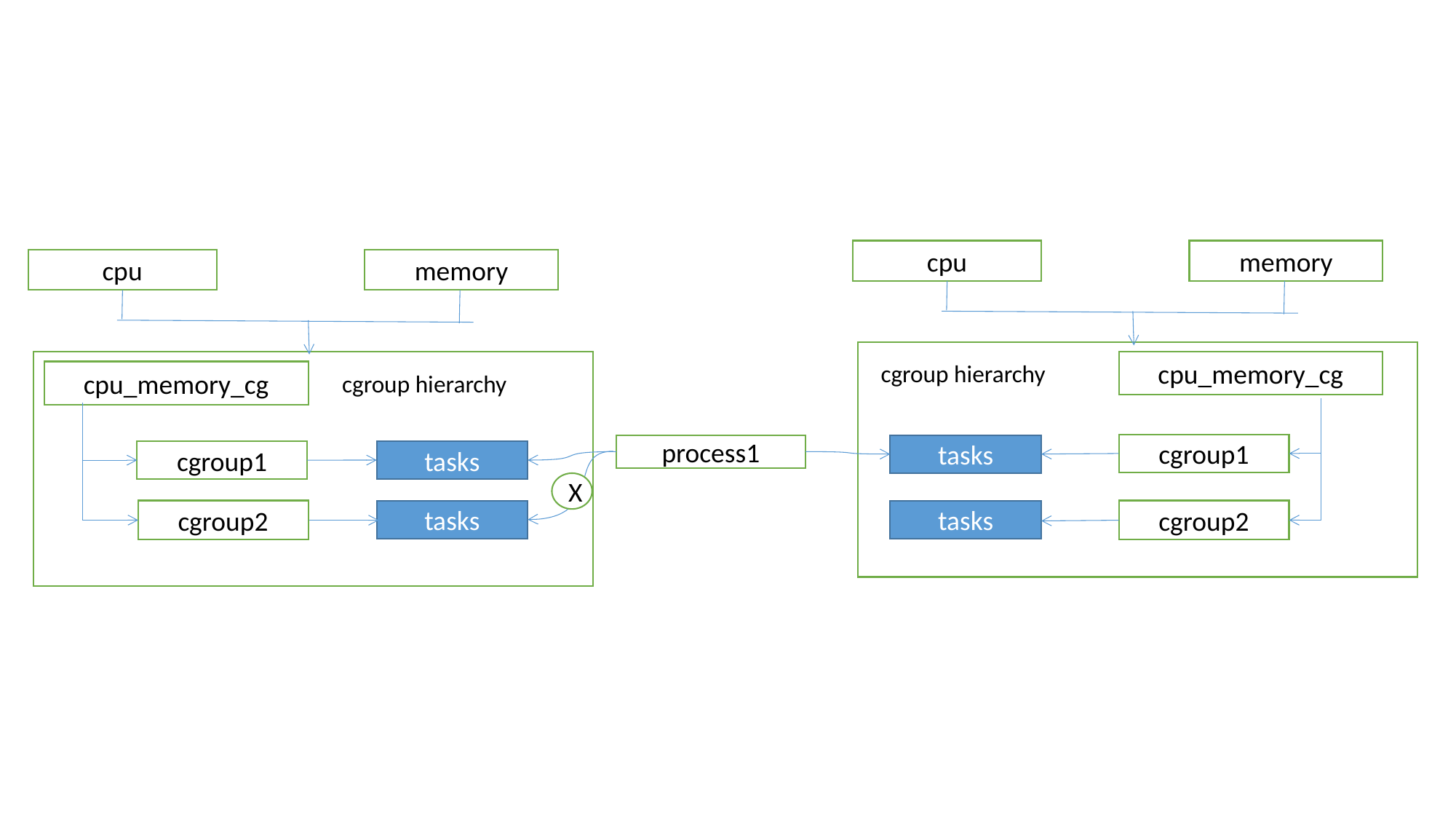

cpu
memory
cpu
memory

cpu_memory_cg
cgroup hierarchy
cpu_memory_cg
cgroup hierarchy
cgroup1
process1
tasks
cgroup1
tasks
X
cgroup2
tasks
tasks
cgroup2